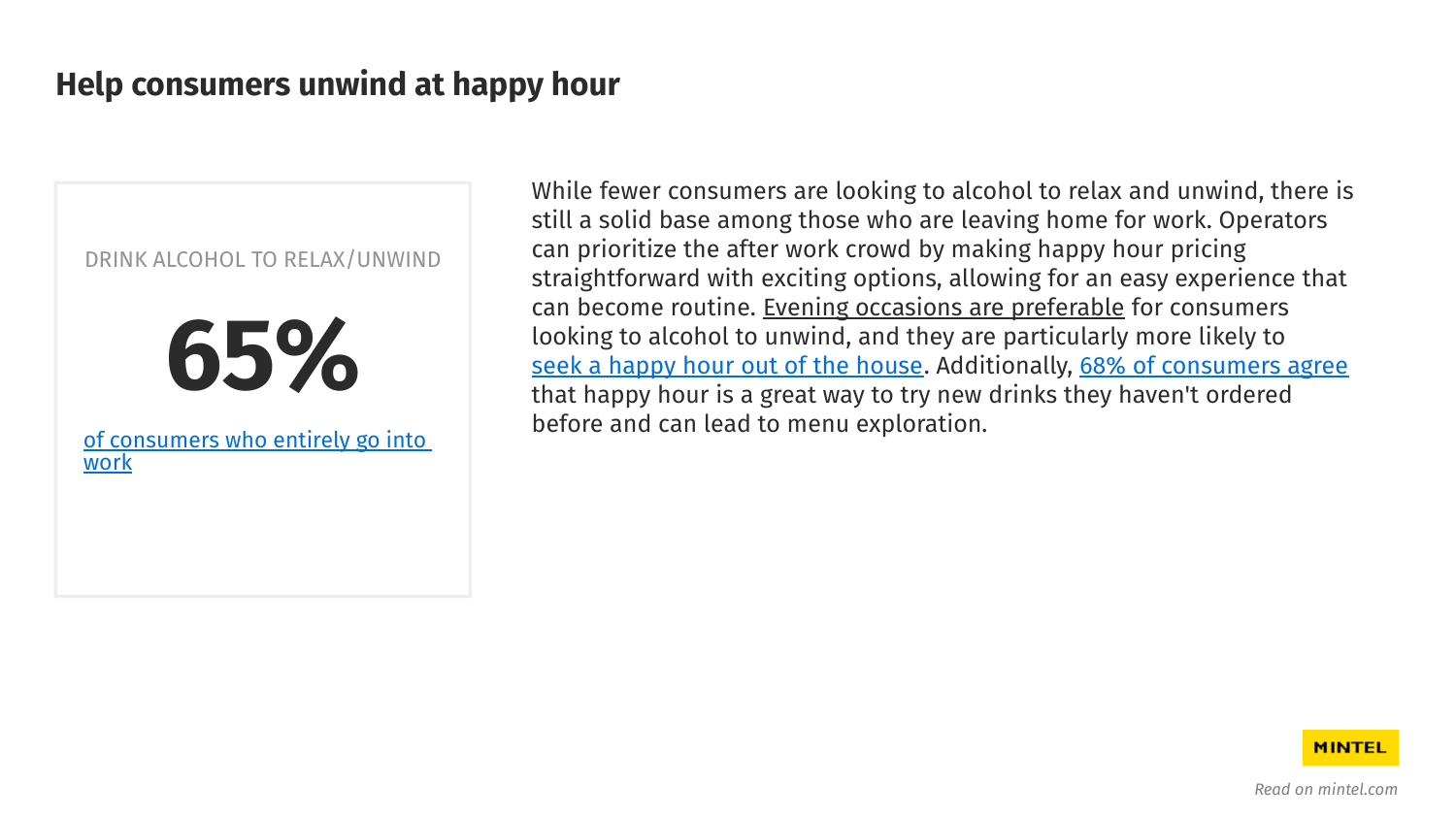

# Help consumers unwind at happy hour
While fewer consumers are looking to alcohol to relax and unwind, there is still a solid base among those who are leaving home for work. Operators can prioritize the after work crowd by making happy hour pricing straightforward with exciting options, allowing for an easy experience that can become routine. Evening occasions are preferable for consumers looking to alcohol to unwind, and they are particularly more likely to seek a happy hour out of the house. Additionally, 68% of consumers agree that happy hour is a great way to try new drinks they haven't ordered before and can lead to menu exploration.
drink alcohol to relax/unwind
65%
of consumers who entirely go into work

Read on mintel.com